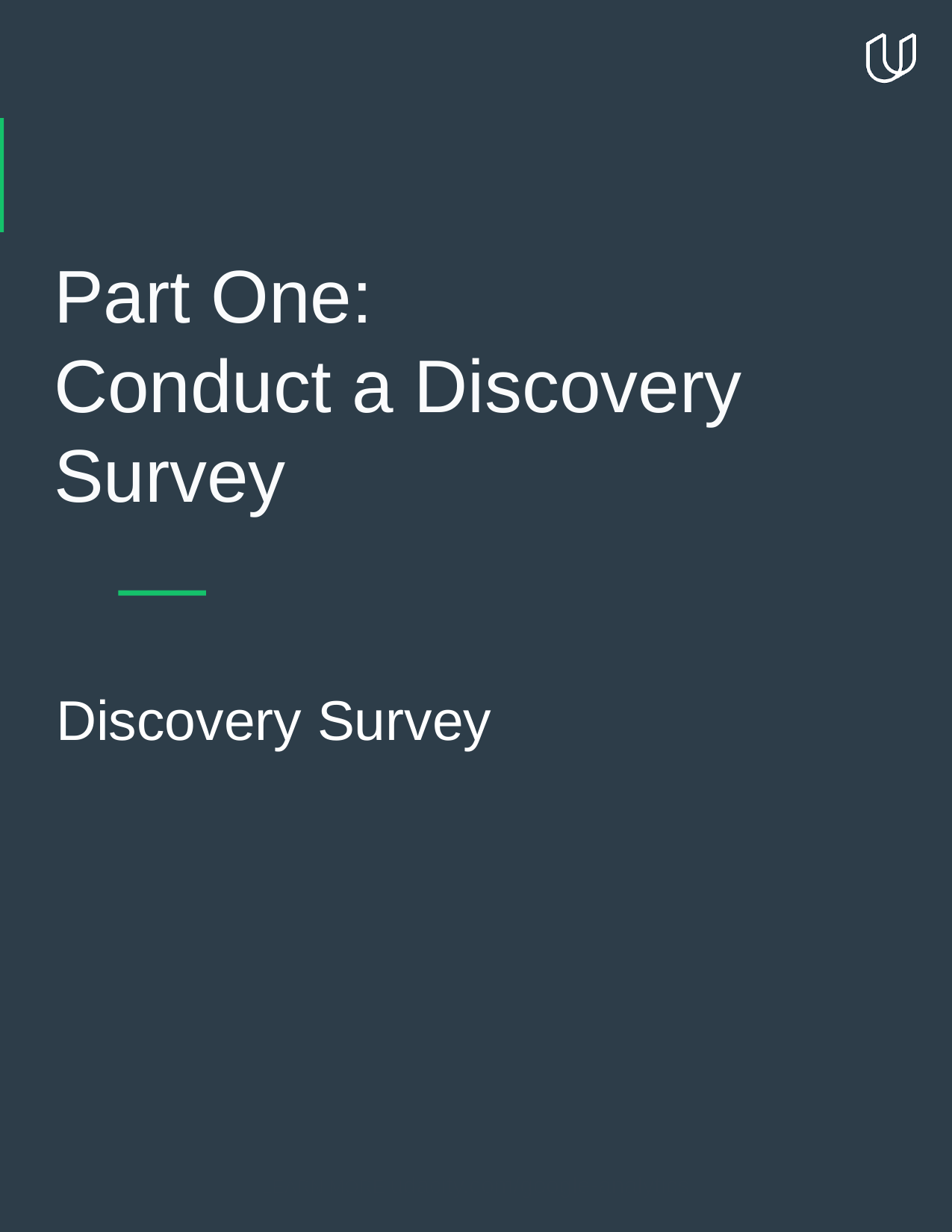

# Part One:
Conduct a Discovery Survey

Discovery Survey